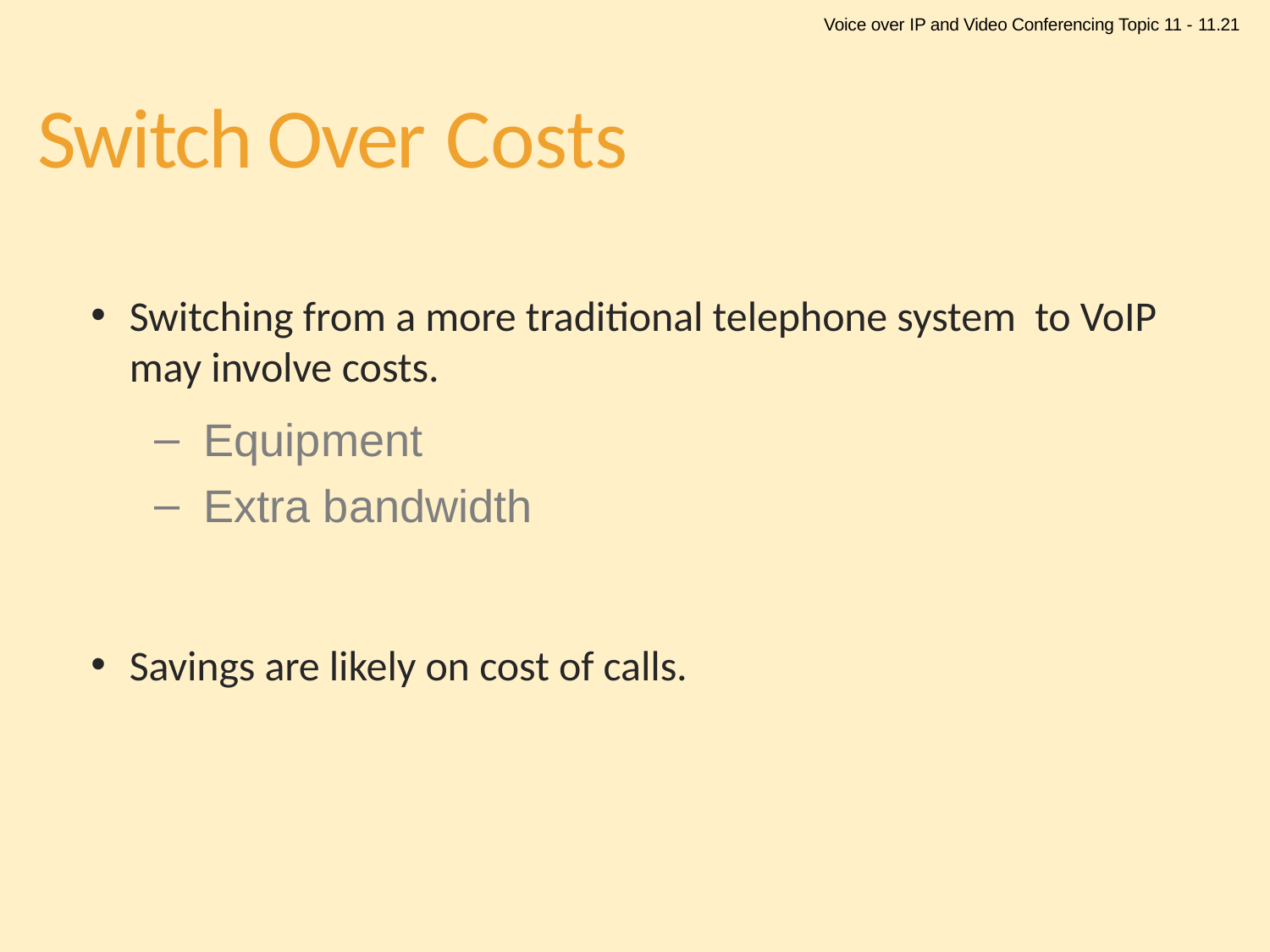

Voice over IP and Video Conferencing Topic 11 - 11.21
# Switch Over Costs
Switching from a more traditional telephone system  to VoIP may involve costs.
Equipment
Extra bandwidth

Savings are likely on cost of calls.